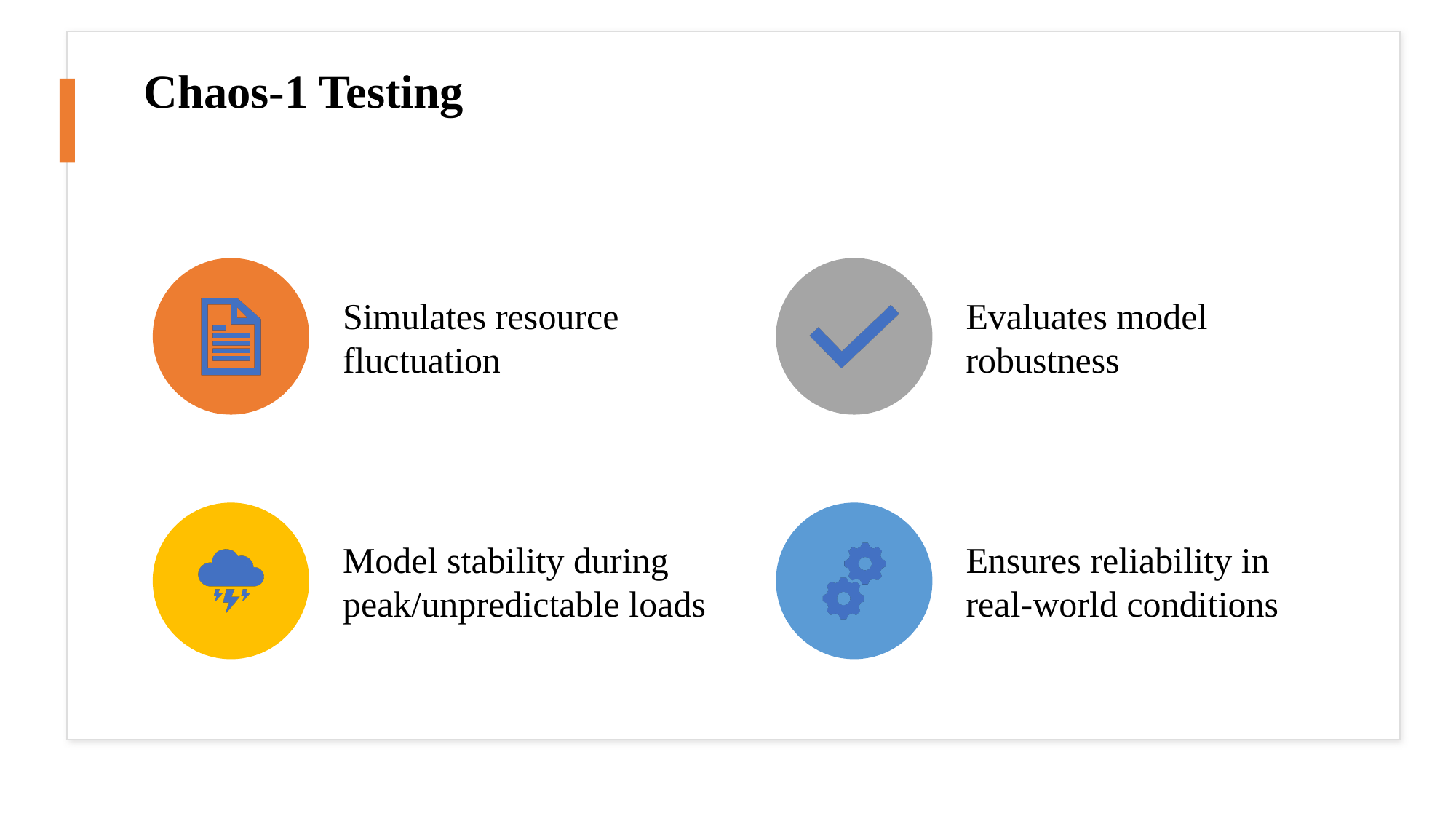

# Chaos-1 Testing

Simulates resource fluctuation
Evaluates model robustness
Model stability during peak/unpredictable loads
Ensures reliability in real-world conditions